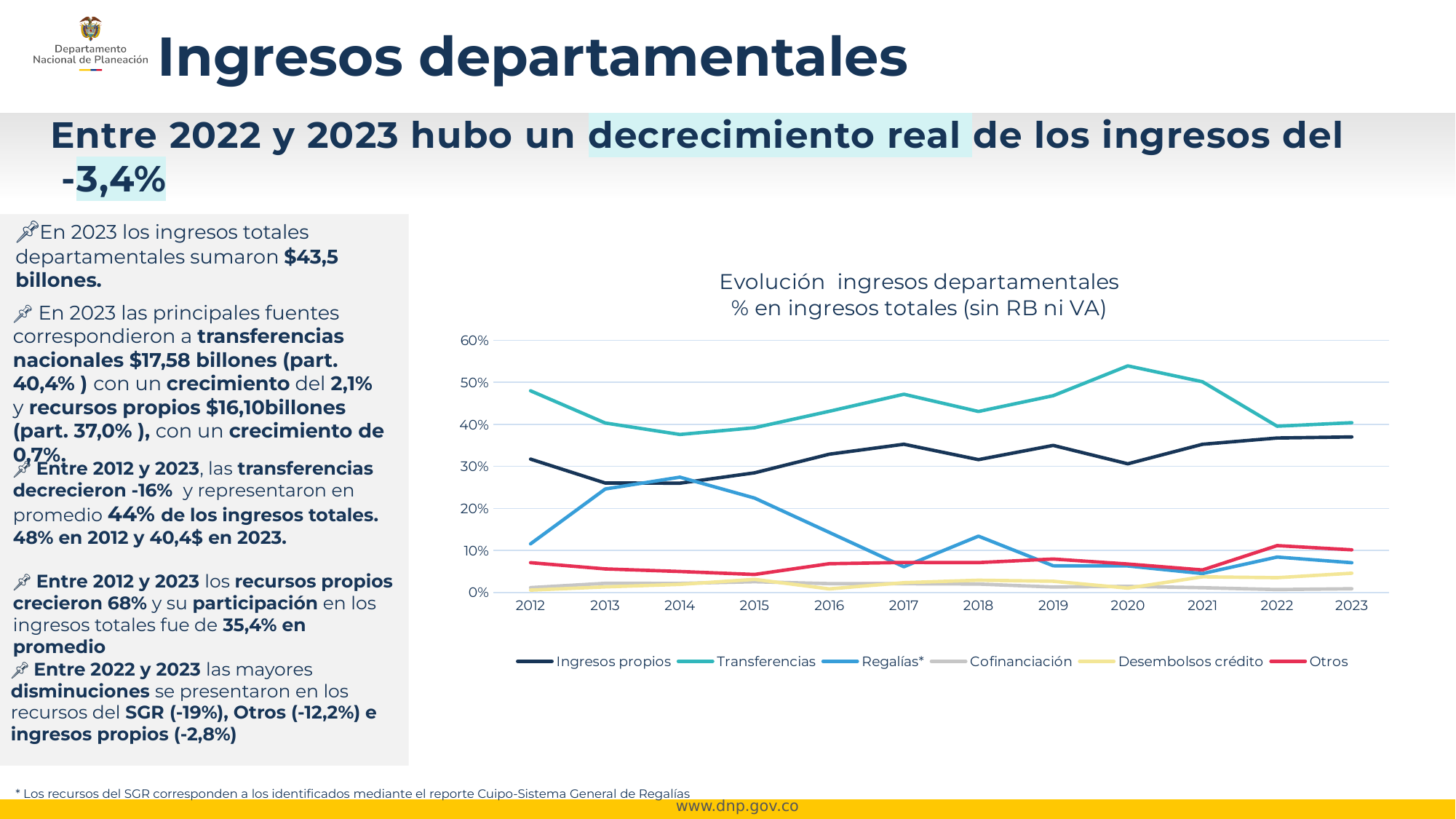

Ingresos departamentales
Entre 2022 y 2023 hubo un decrecimiento real de los ingresos del
 -3,4%

📌En 2023 los ingresos totales departamentales sumaron $43,5 billones.

### Chart: Evolución  ingresos departamentales
% en ingresos totales (sin RB ni VA)

| Category | Ingresos propios | Transferencias | Regalías* | Cofinanciación | Desembolsos crédito | Otros |
|---|---|---|---|---|---|---|
| 2012 | 0.31718508185386785 | 0.4796905011606486 | 0.1155595559190237 | 0.01137789078885195 | 0.005478810915453606 | 0.07070815936215409 |
| 2013 | 0.2601872728337893 | 0.40305534319932784 | 0.24604435731830387 | 0.02160060169788328 | 0.013191708823126392 | 0.055920716127569145 |
| 2014 | 0.2597961797490484 | 0.37573124825652965 | 0.27427299323100723 | 0.0213987494816379 | 0.019030207382212724 | 0.04977062189956422 |
| 2015 | 0.2845663706246394 | 0.39188162850751634 | 0.22437703652959867 | 0.025437356459485097 | 0.031078446687142235 | 0.042659161191618285 |
| 2016 | 0.3288722375936403 | 0.43089346099133263 | 0.14276686127164487 | 0.020887683680182293 | 0.008291136768116318 | 0.06828861969508354 |
| 2017 | 0.35261618540649464 | 0.4714536385757465 | 0.06095772029995699 | 0.02058924511790479 | 0.0231768643826753 | 0.0712063462172218 |
| 2018 | 0.3159988526732362 | 0.43044338534608517 | 0.133812169324591 | 0.019849308536687368 | 0.029004593539531012 | 0.07089169057986912 |
| 2019 | 0.3497971016195745 | 0.46803974355294475 | 0.06330422654994432 | 0.012865346381086527 | 0.026584328273957337 | 0.07940925362249232 |
| 2020 | 0.3060805900425149 | 0.5389755669268596 | 0.06291896945538795 | 0.014388892940820467 | 0.010129635508521482 | 0.06750634512589564 |
| 2021 | 0.35242246845262243 | 0.5011443645358993 | 0.04480710876706586 | 0.011153375447249543 | 0.037061494221153096 | 0.053411188576009724 |
| 2022 | 0.36735011322457206 | 0.3954235386664591 | 0.08412766284383452 | 0.006766290242709659 | 0.035029718236185524 | 0.11130267678623924 |
| 2023 | 0.36990378371601434 | 0.4038022932011391 | 0.07058615142342736 | 0.008746733732936005 | 0.0457073197848071 | 0.1012537181416758 |
📌 En 2023 las principales fuentes correspondieron a transferencias nacionales $17,58 billones (part. 40,4% ) con un crecimiento del 2,1%
y recursos propios $16,10billones (part. 37,0% ), con un crecimiento de 0,7%.
📌 Entre 2012 y 2023, las transferencias decrecieron -16%  y representaron en promedio 44% de los ingresos totales. 48% en 2012 y 40,4$ en 2023.

📌 Entre 2012 y 2023 los recursos propios crecieron 68% y su participación en los ingresos totales fue de 35,4% en promedio
📌 Entre 2022 y 2023 las mayores disminuciones se presentaron en los recursos del SGR (-19%), Otros (-12,2%) e ingresos propios (-2,8%)
* Los recursos del SGR corresponden a los identificados mediante el reporte Cuipo-Sistema General de Regalías